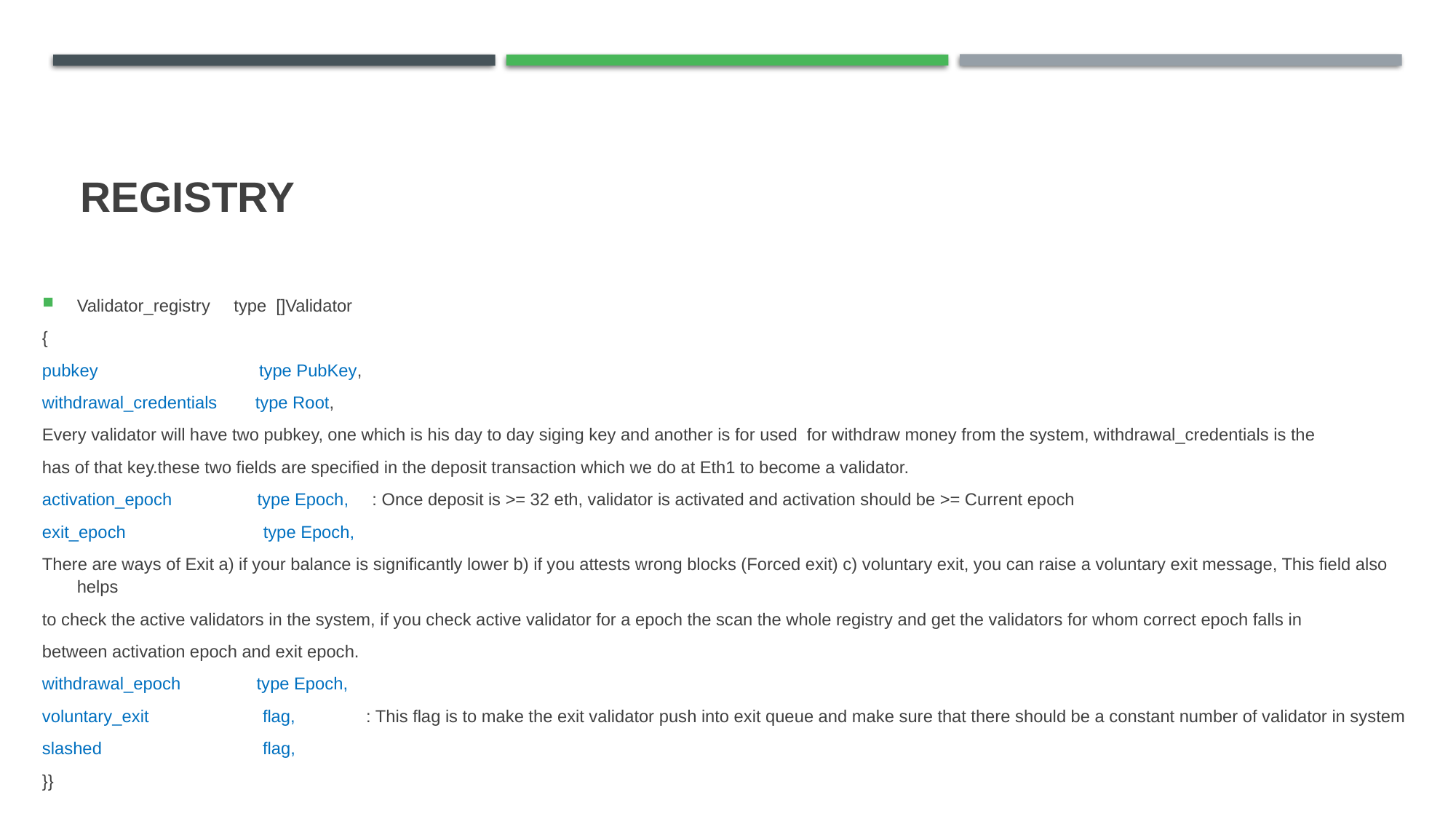

# Registry
Validator_registry     type  []Validator
{
pubkey                                  type PubKey,
withdrawal_credentials        type Root,
Every validator will have two pubkey, one which is his day to day siging key and another is for used  for withdraw money from the system, withdrawal_credentials is the
has of that key.these two fields are specified in the deposit transaction which we do at Eth1 to become a validator.
activation_epoch                  type Epoch,     : Once deposit is >= 32 eth, validator is activated and activation should be >= Current epoch
exit_epoch                             type Epoch,
There are ways of Exit a) if your balance is significantly lower b) if you attests wrong blocks (Forced exit) c) voluntary exit, you can raise a voluntary exit message, This field also helps
to check the active validators in the system, if you check active validator for a epoch the scan the whole registry and get the validators for whom correct epoch falls in
between activation epoch and exit epoch.
withdrawal_epoch                type Epoch,
voluntary_exit                        flag,               : This flag is to make the exit validator push into exit queue and make sure that there should be a constant number of validator in system
slashed                                  flag,
}}